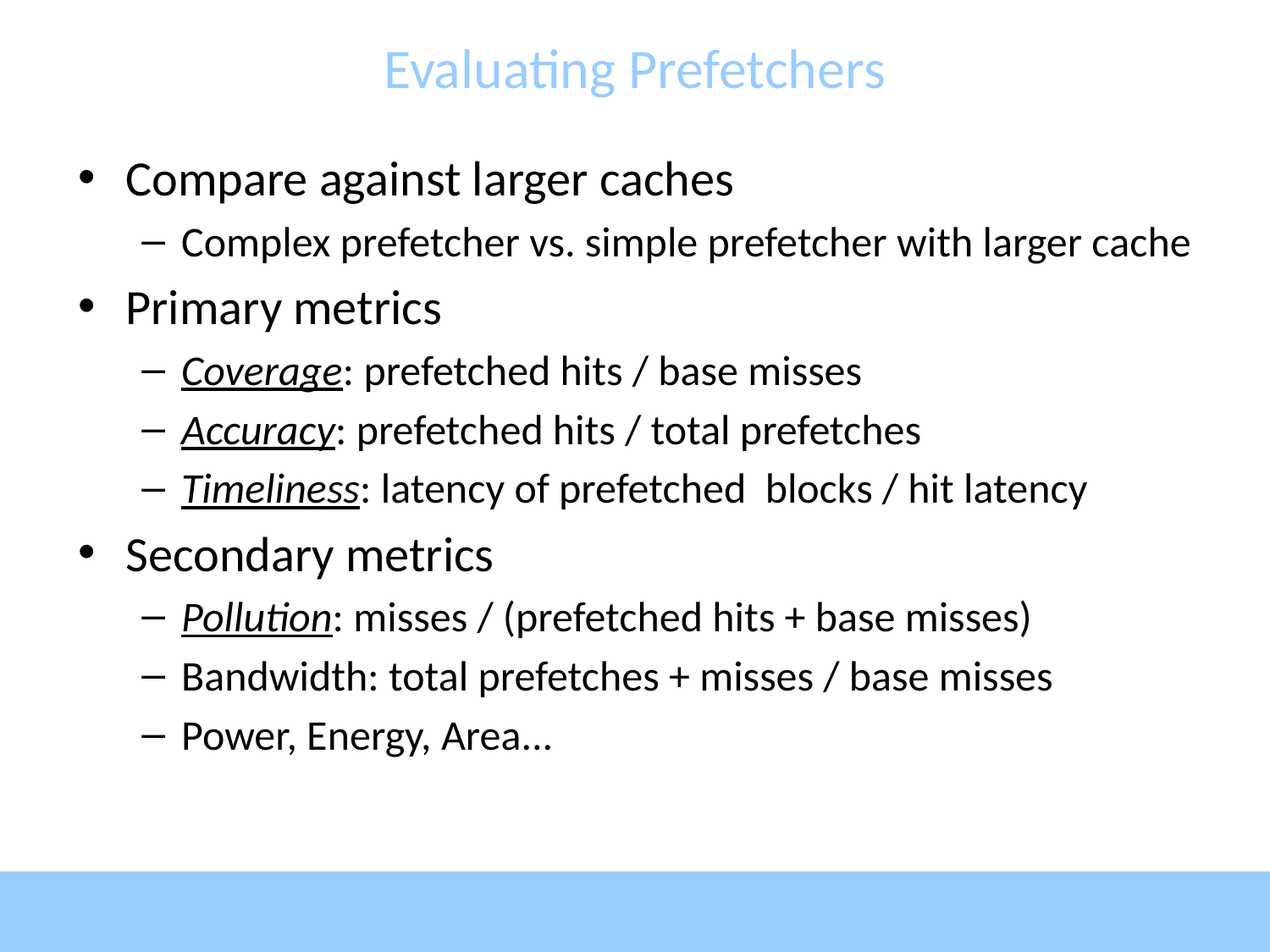

# Evaluating Prefetchers
Compare against larger caches
Complex prefetcher vs. simple prefetcher with larger cache
Primary metrics
Coverage: prefetched hits / base misses
Accuracy: prefetched hits / total prefetches
Timeliness: latency of prefetched  blocks / hit latency
Secondary metrics
Pollution: misses / (prefetched hits + base misses)
Bandwidth: total prefetches + misses / base misses
Power, Energy, Area...